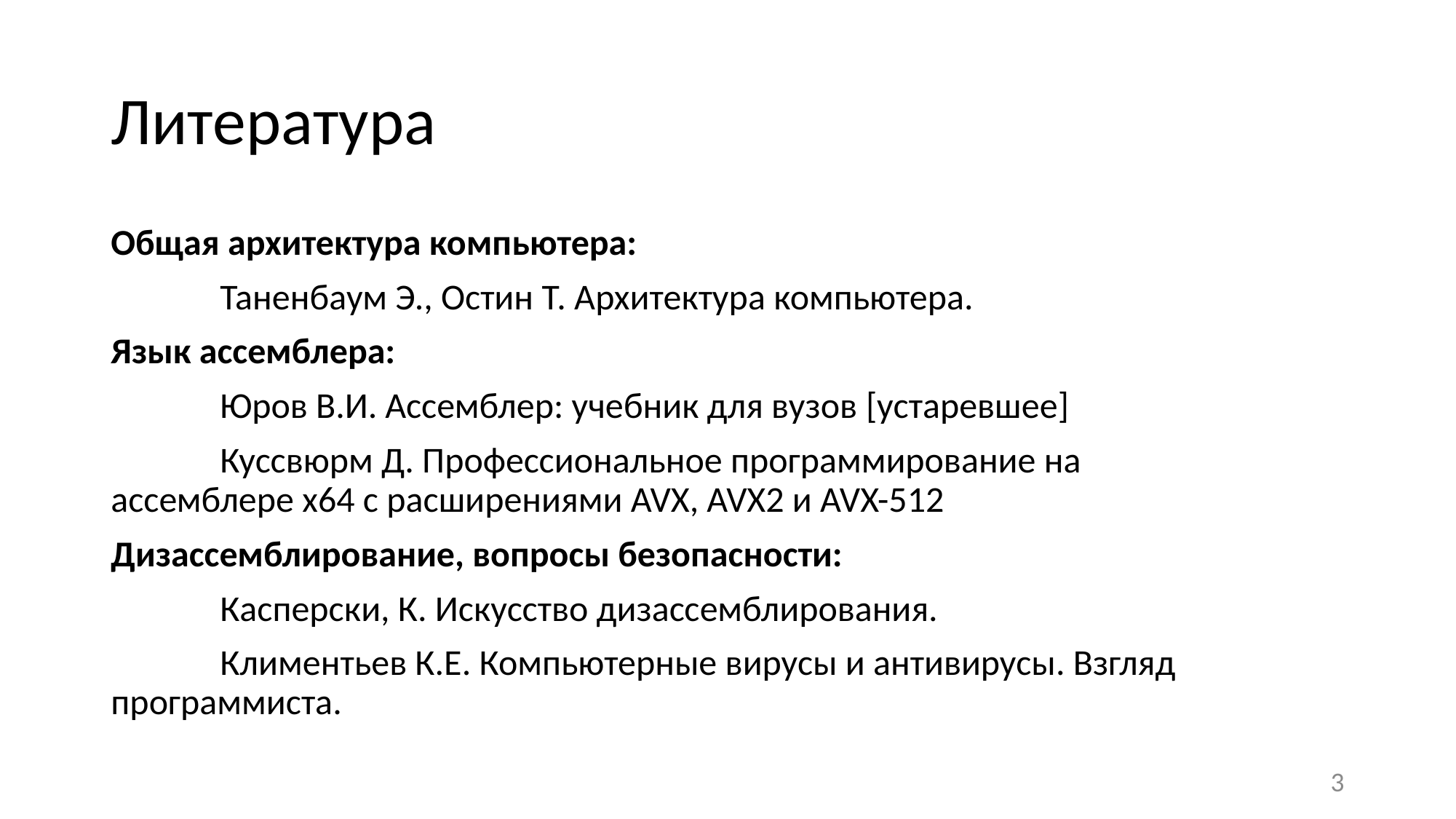

# Литература
Общая архитектура компьютера:
	Таненбаум Э., Остин Т. Архитектура компьютера.
Язык ассемблера:
	Юров В.И. Ассемблер: учебник для вузов [устаревшее]
	Куссвюрм Д. Профессиональное программирование на ассемблере x64 с расширениями AVX, AVX2 и AVX-512
Дизассемблирование, вопросы безопасности:
	Касперски, К. Искусство дизассемблирования.
	Климентьев К.Е. Компьютерные вирусы и антивирусы. Взгляд программиста.
3